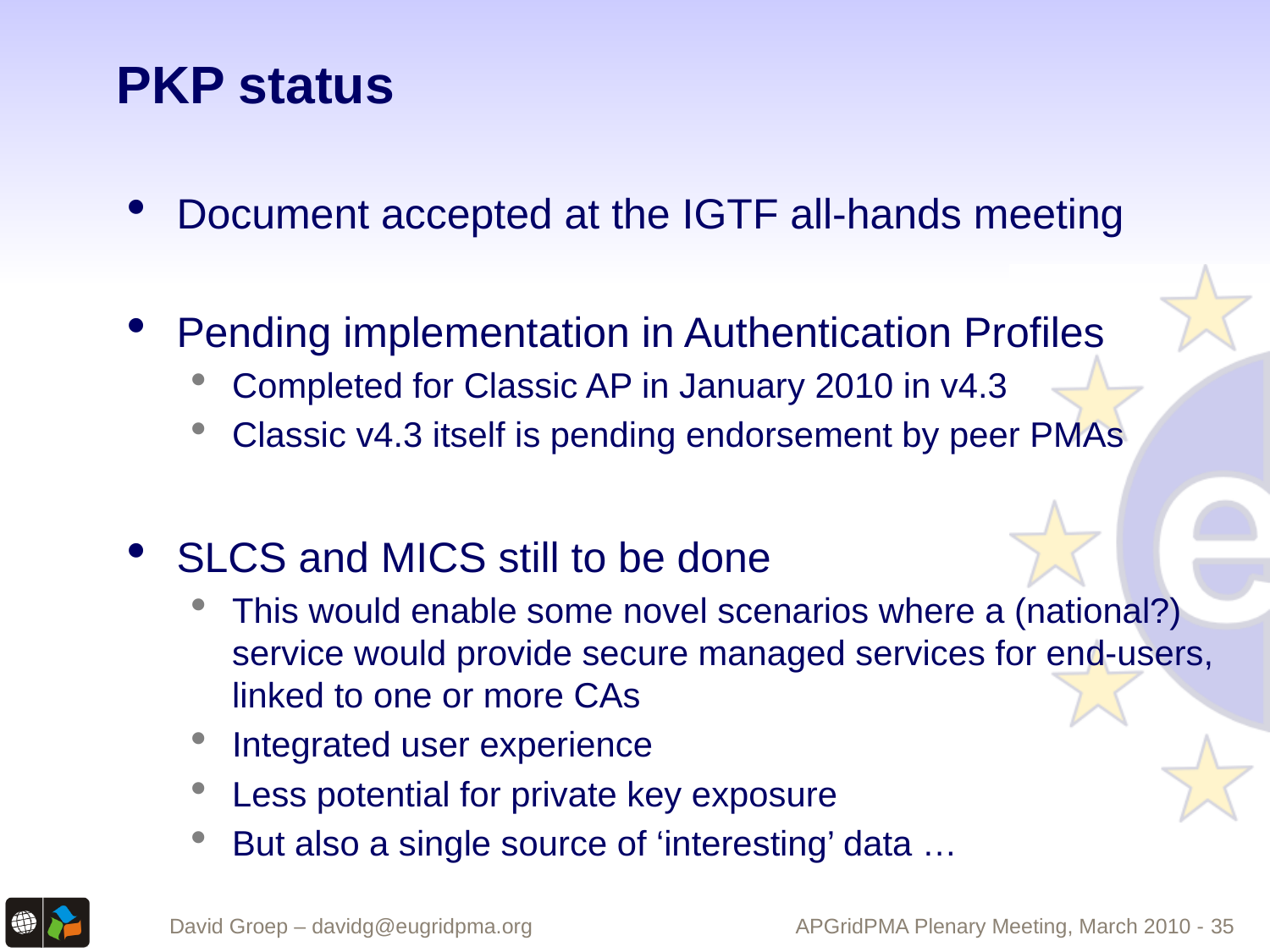

# PKP status
Document accepted at the IGTF all-hands meeting

Pending implementation in Authentication Profiles
Completed for Classic AP in January 2010 in v4.3
Classic v4.3 itself is pending endorsement by peer PMAs

SLCS and MICS still to be done
This would enable some novel scenarios where a (national?) service would provide secure managed services for end-users, linked to one or more CAs
Integrated user experience
Less potential for private key exposure
But also a single source of ‘interesting’ data …